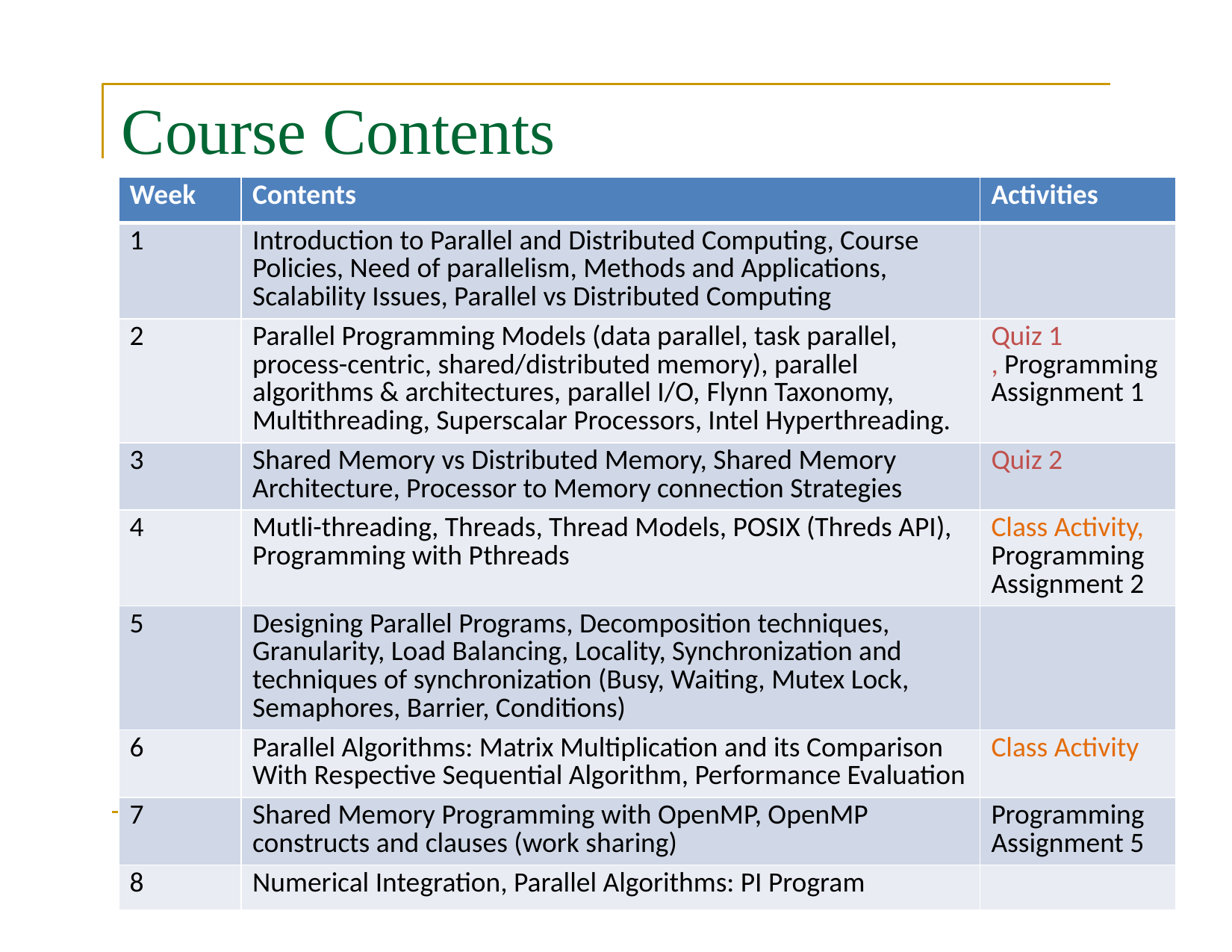

# Course Contents
| Week | Contents | Activities |
| --- | --- | --- |
| 1 | Introduction to Parallel and Distributed Computing, Course Policies, Need of parallelism, Methods and Applications, Scalability Issues, Parallel vs Distributed Computing |  |
| 2 | Parallel Programming Models (data parallel, task parallel, process-centric, shared/distributed memory), parallel algorithms & architectures, parallel I/O, Flynn Taxonomy, Multithreading, Superscalar Processors, Intel Hyperthreading. | Quiz 1 , Programming Assignment 1 |
| 3 | Shared Memory vs Distributed Memory, Shared Memory Architecture, Processor to Memory connection Strategies | Quiz 2 |
| 4 | Mutli-threading, Threads, Thread Models, POSIX (Threds API), Programming with Pthreads | Class Activity, Programming Assignment 2 |
| 5 | Designing Parallel Programs, Decomposition techniques, Granularity, Load Balancing, Locality, Synchronization and techniques of synchronization (Busy, Waiting, Mutex Lock, Semaphores, Barrier, Conditions) |  |
| 6 | Parallel Algorithms: Matrix Multiplication and its Comparison With Respective Sequential Algorithm, Performance Evaluation | Class Activity |
| 7 | Shared Memory Programming with OpenMP, OpenMP constructs and clauses (work sharing) | Programming Assignment 5 |
| 8 | Numerical Integration, Parallel Algorithms: PI Program |  |